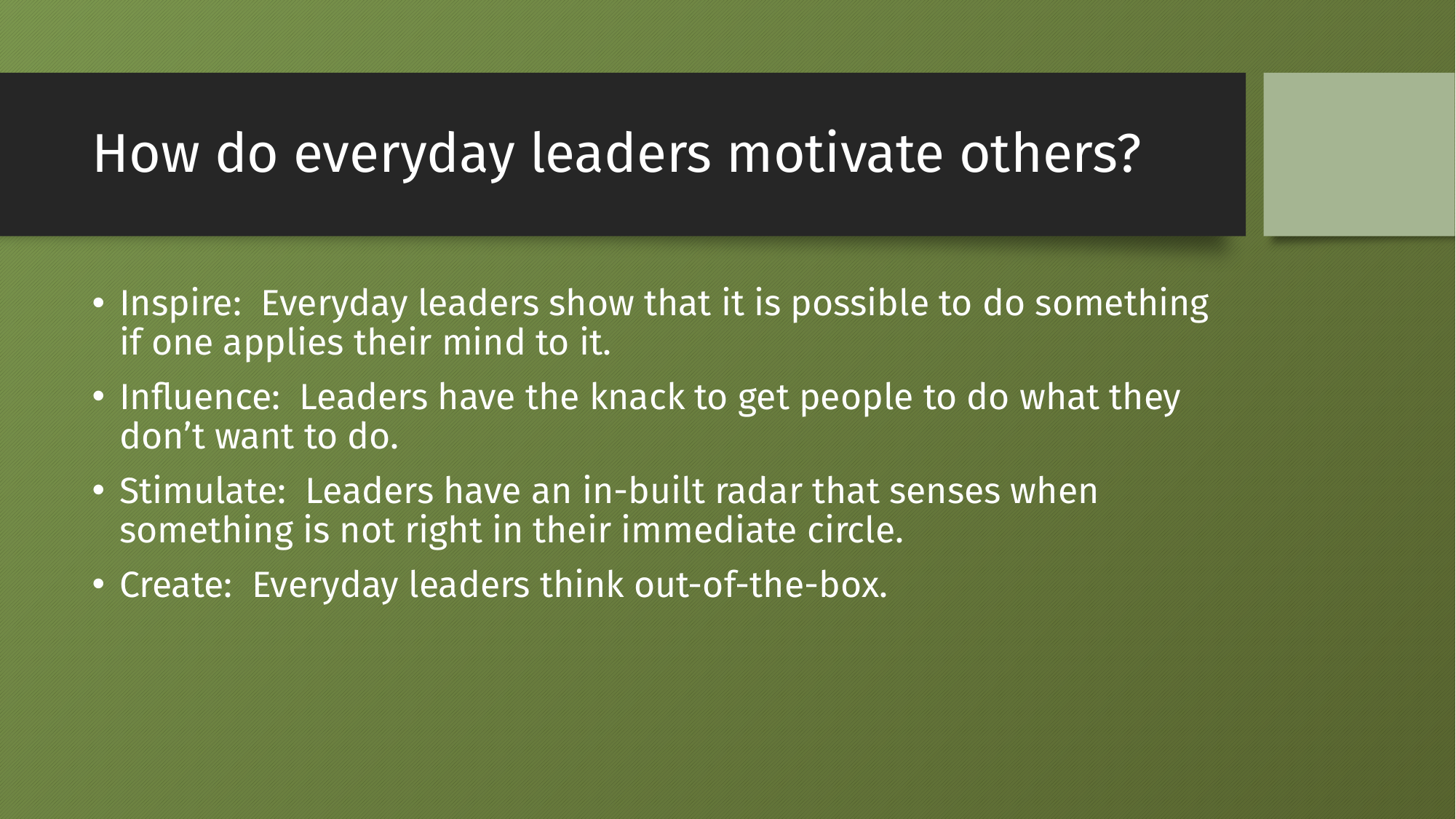

# How do everyday leaders motivate others?
Inspire:  Everyday leaders show that it is possible to do something if one applies their mind to it.
Influence:  Leaders have the knack to get people to do what they don’t want to do.
Stimulate:  Leaders have an in-built radar that senses when something is not right in their immediate circle.
Create:  Everyday leaders think out-of-the-box.